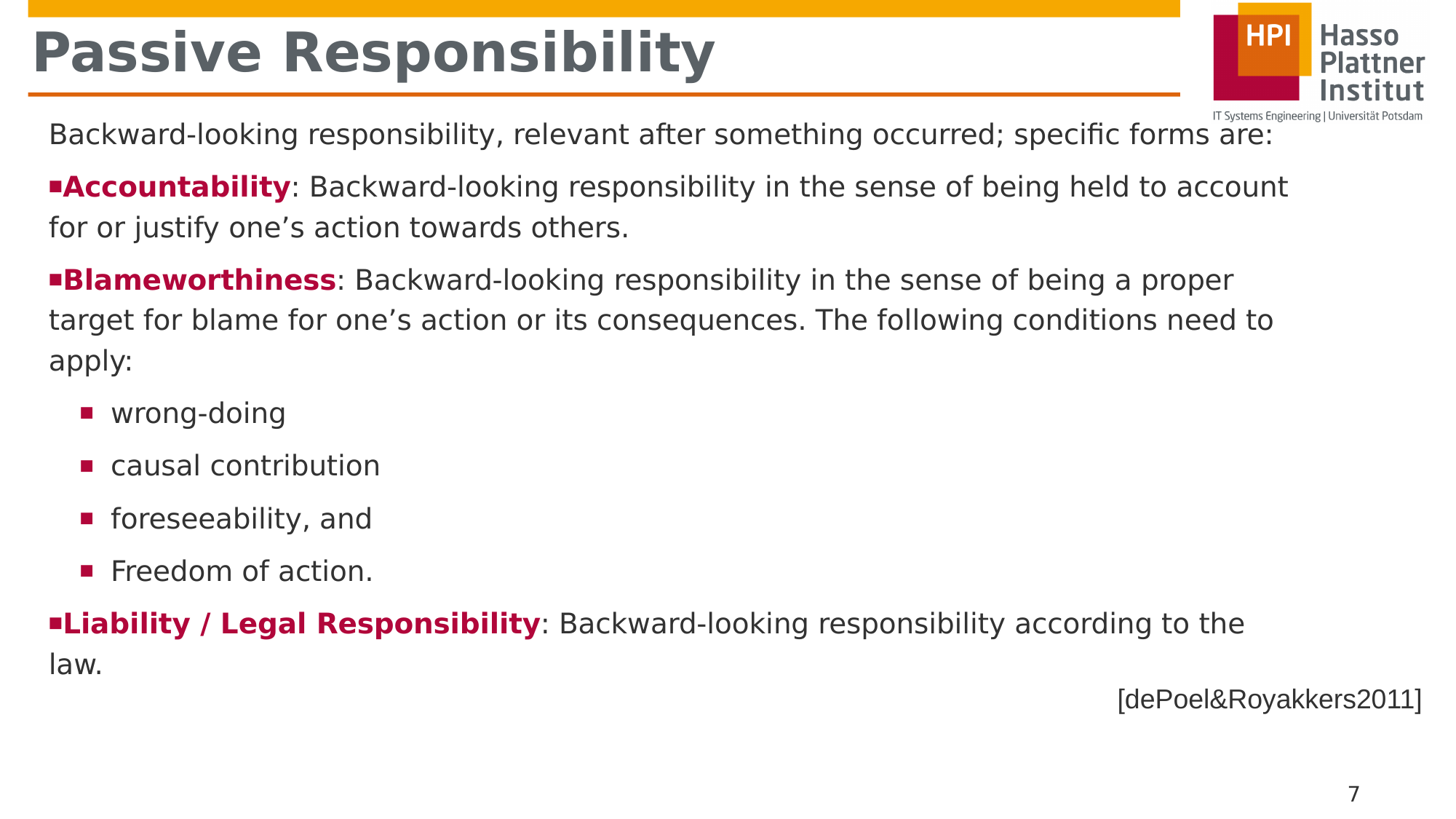

# Passive Responsibility
Backward-looking responsibility, relevant after something occurred; specific forms are:
Accountability: Backward-looking responsibility in the sense of being held to account for or justify one’s action towards others.
Blameworthiness: Backward-looking responsibility in the sense of being a proper target for blame for one’s action or its consequences. The following conditions need to apply:
wrong-doing
causal contribution
foreseeability, and
Freedom of action.
Liability / Legal Responsibility: Backward-looking responsibility according to the law.

[dePoel&Royakkers2011]
7